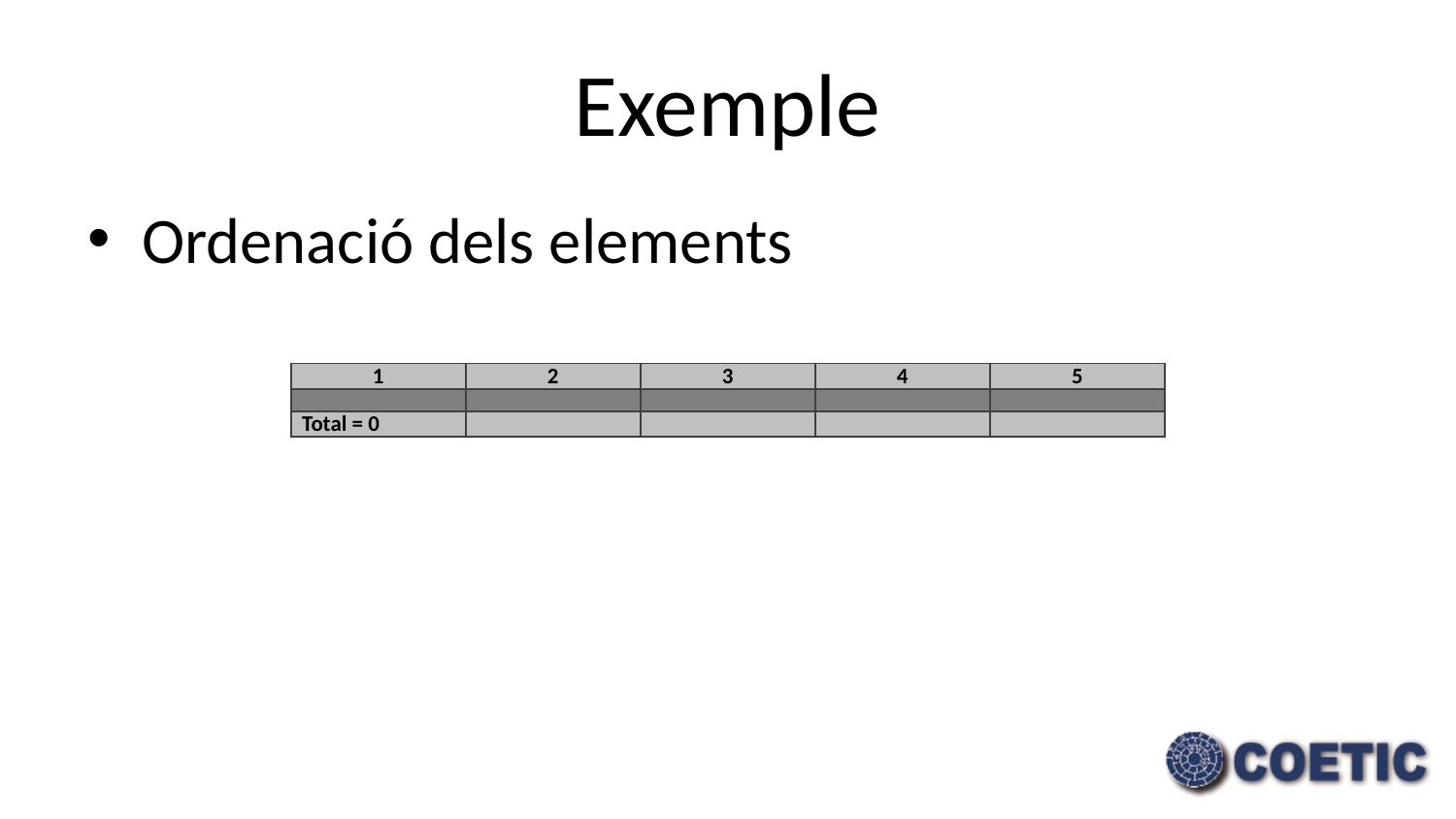

# Exemple
Ordenació dels elements
| 1 | 2 | 3 | 4 | 5 |
| --- | --- | --- | --- | --- |
|  |  |  |  |  |
| Total = 0 |  |  |  |  |